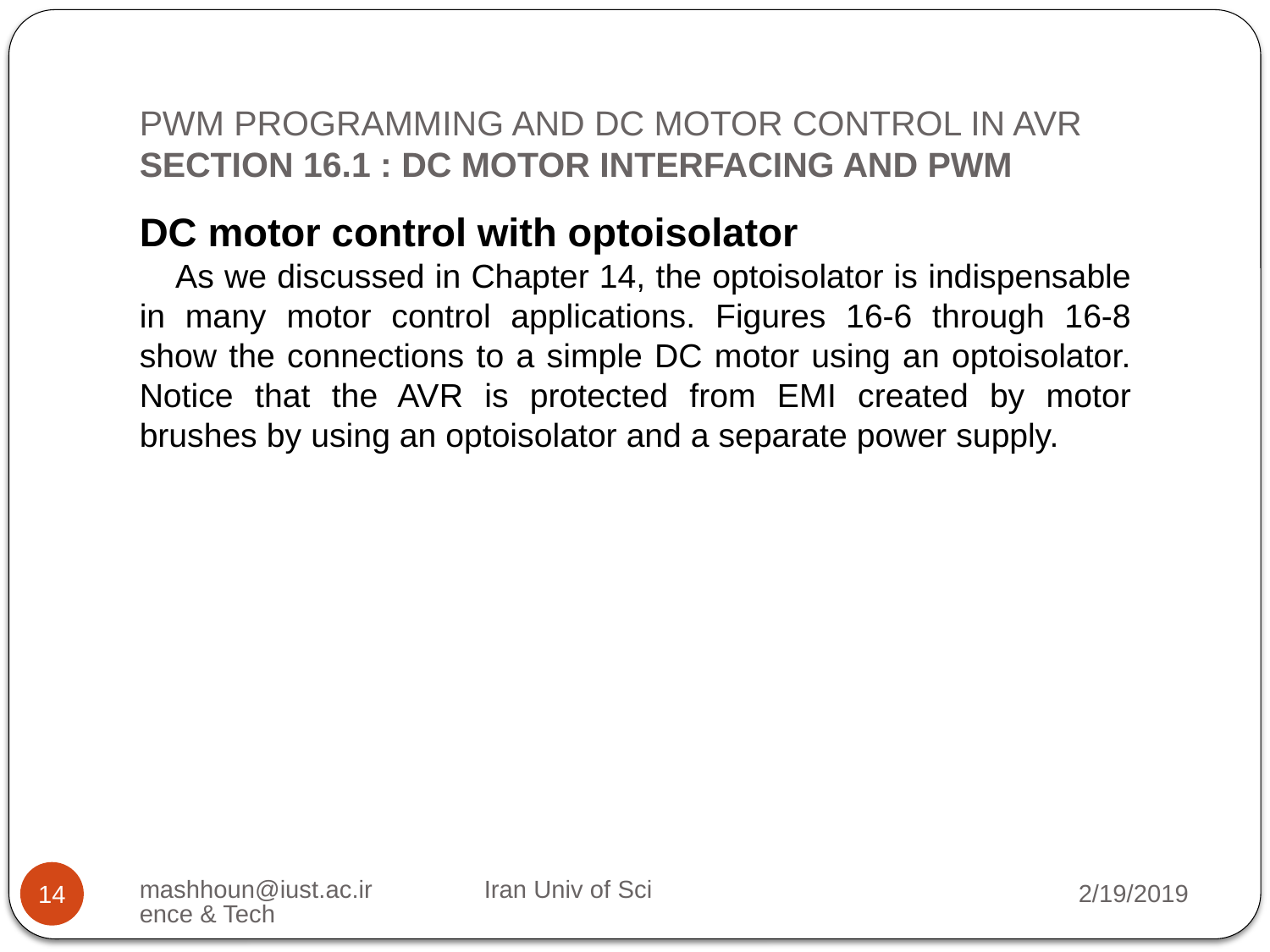

# PWM PROGRAMMING AND DC MOTOR CONTROL IN AVR SECTION 16.1 : DC MOTOR INTERFACING AND PWM
DC motor control with optoisolator
As we discussed in Chapter 14, the optoisolator is indispensable in many motor control applications. Figures 16-6 through 16-8 show the connections to a simple DC motor using an optoisolator. Notice that the AVR is protected from EMI created by motor brushes by using an optoisolator and a separate power supply.

mashhoun@iust.ac.ir                Iran Univ of Science & Tech
2/19/2019
14